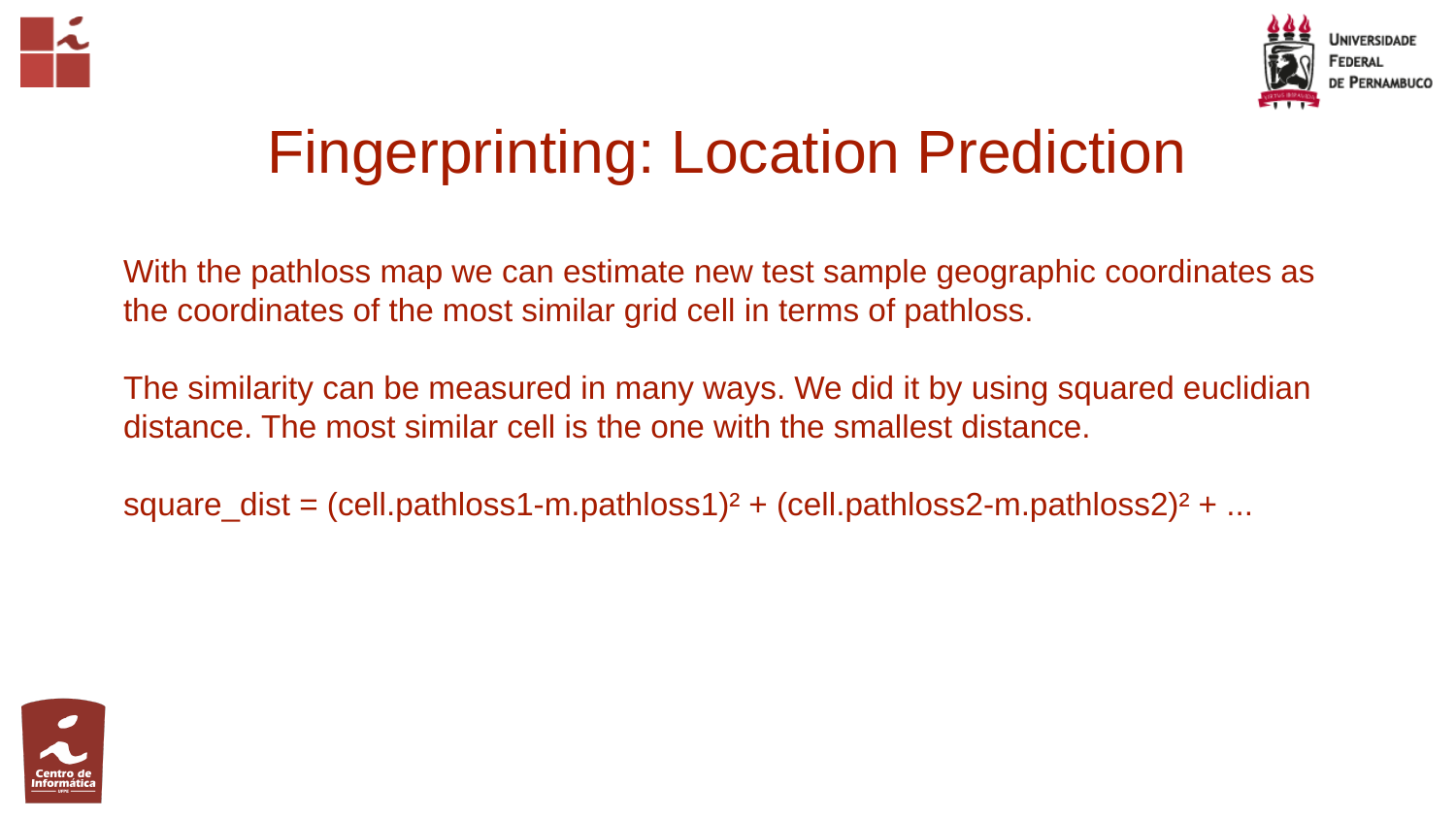

# Fingerprinting: Location Prediction
With the pathloss map we can estimate new test sample geographic coordinates as the coordinates of the most similar grid cell in terms of pathloss.

The similarity can be measured in many ways. We did it by using squared euclidian distance. The most similar cell is the one with the smallest distance.

square_dist = (cell.pathloss1-m.pathloss1)² + (cell.pathloss2-m.pathloss2)² + ...